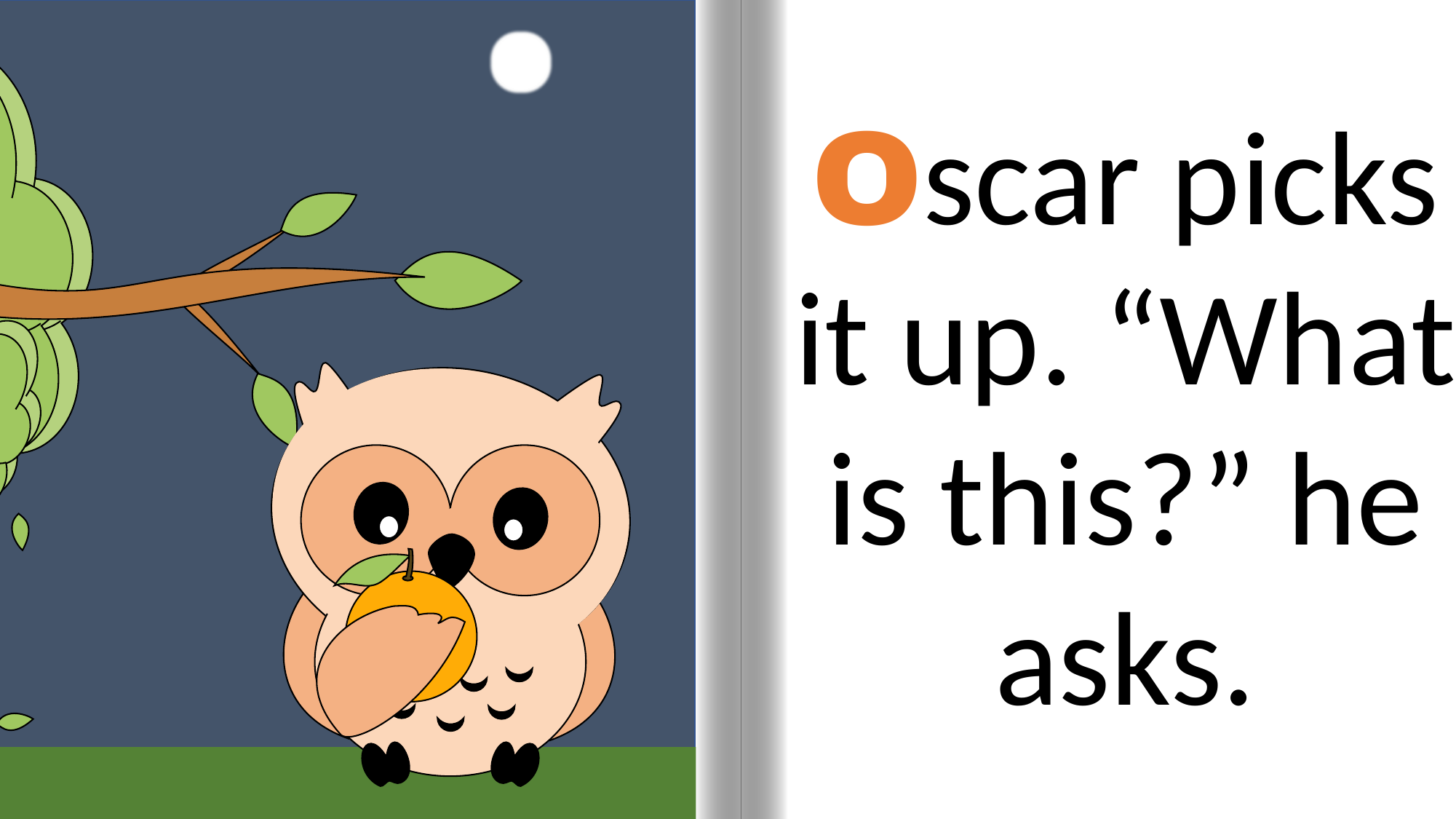

Oscar picks it up. “What is this?” he asks.